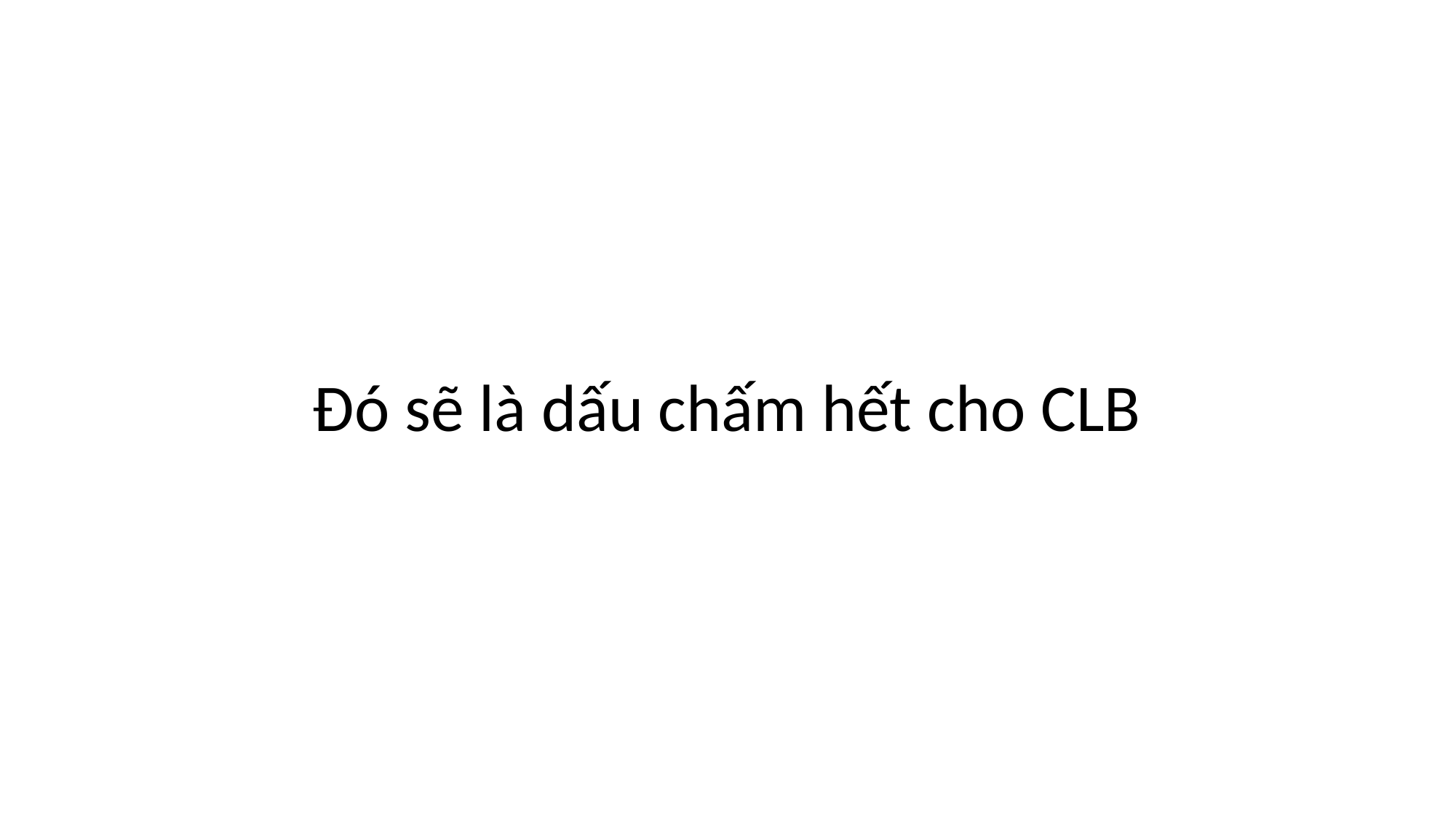

# Đó sẽ là dấu chấm hết cho CLB